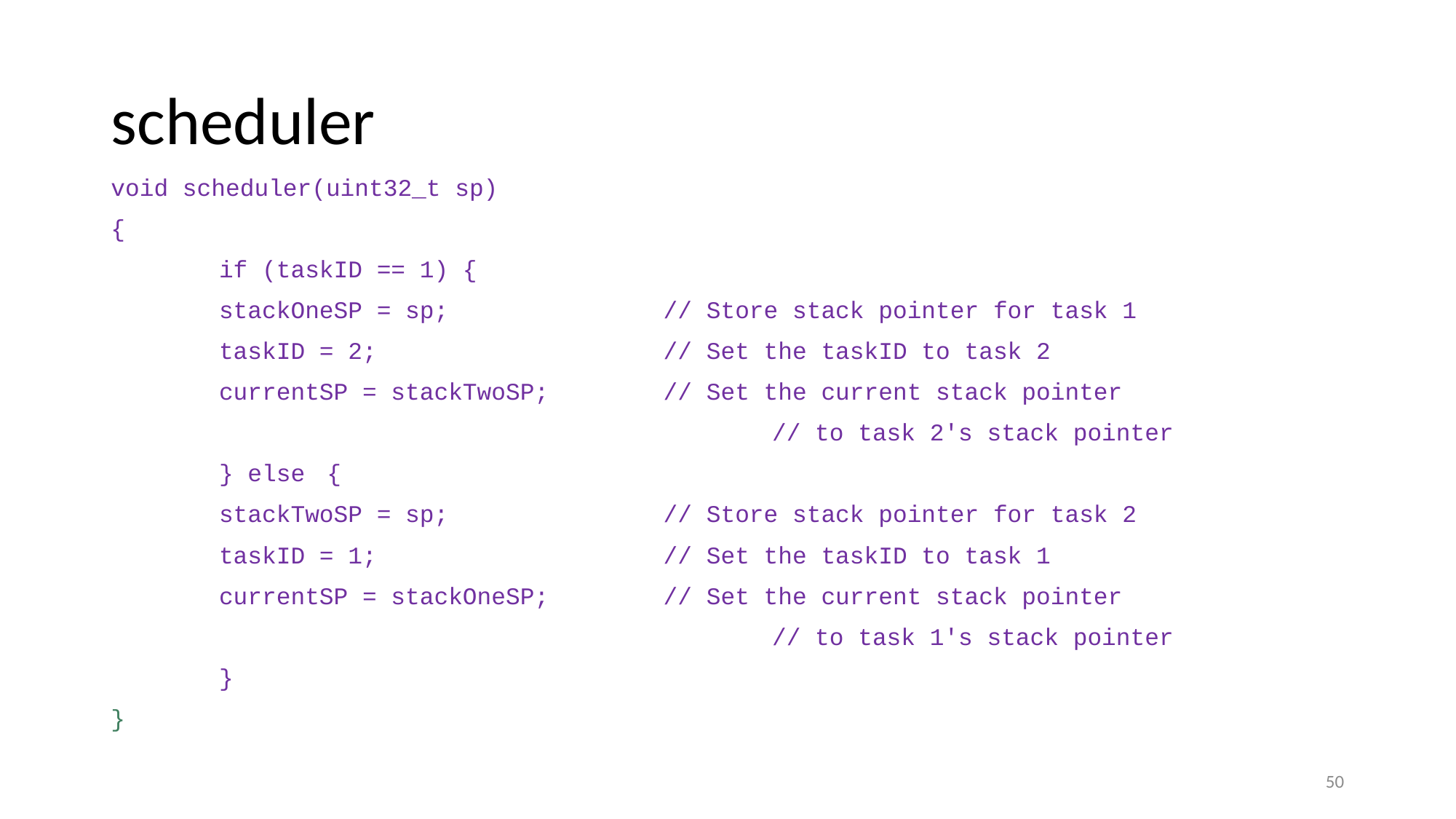

# scheduler
void scheduler(uint32_t sp)
{
	if (taskID == 1) {
		stackOneSP = sp;               // Store stack pointer for task 1
		taskID = 2;                    // Set the taskID to task 2
		currentSP = stackTwoSP;        // Set the current stack pointer
                                              // to task 2's stack pointer
	} else	{
		stackTwoSP = sp;               // Store stack pointer for task 2
		taskID = 1;                    // Set the taskID to task 1
		currentSP = stackOneSP;        // Set the current stack pointer
                                              // to task 1's stack pointer
	}
}
50